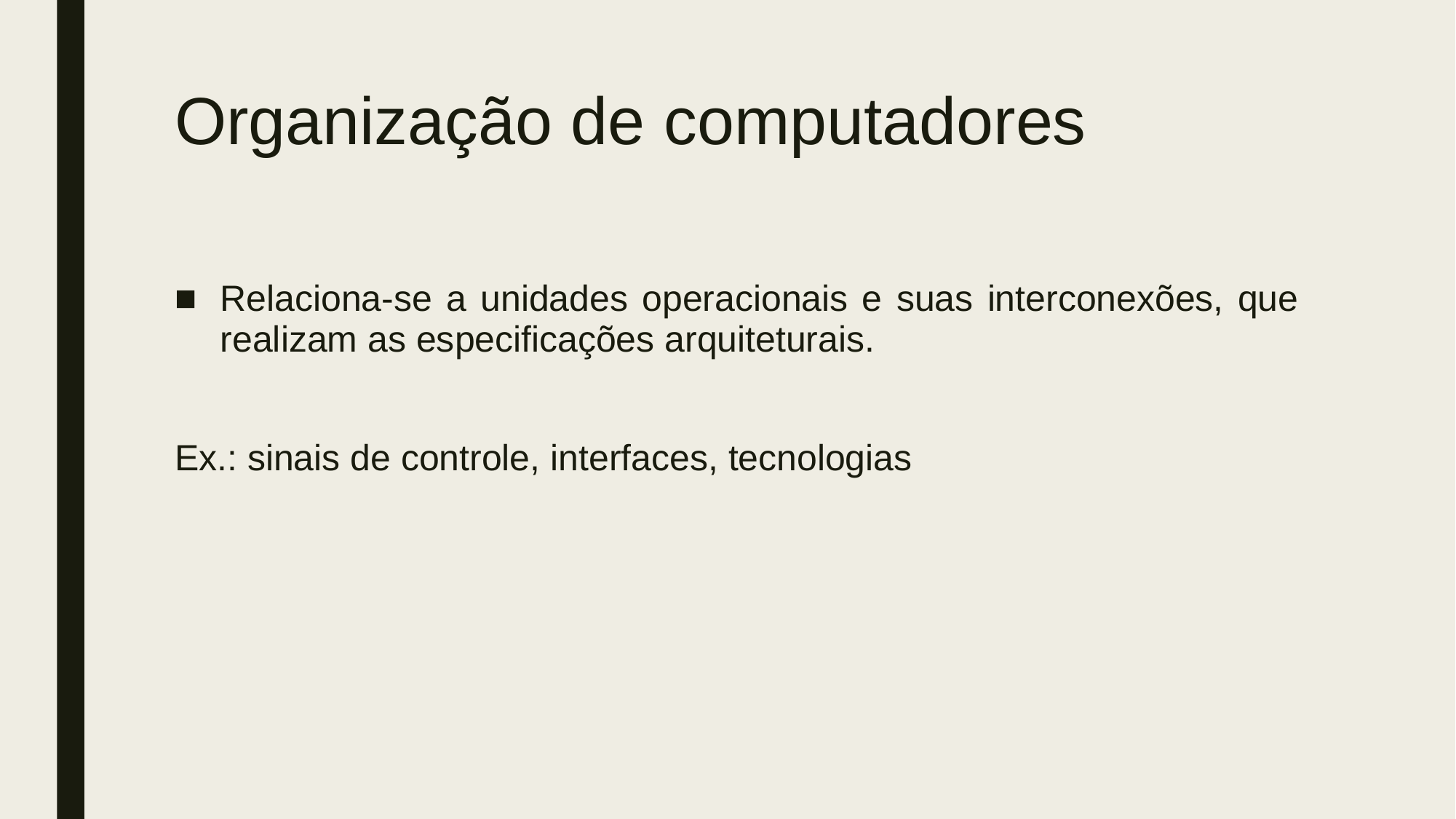

# Organização de computadores
Relaciona-se a unidades operacionais e suas interconexões, que realizam as especificações arquiteturais.

Ex.: sinais de controle, interfaces, tecnologias